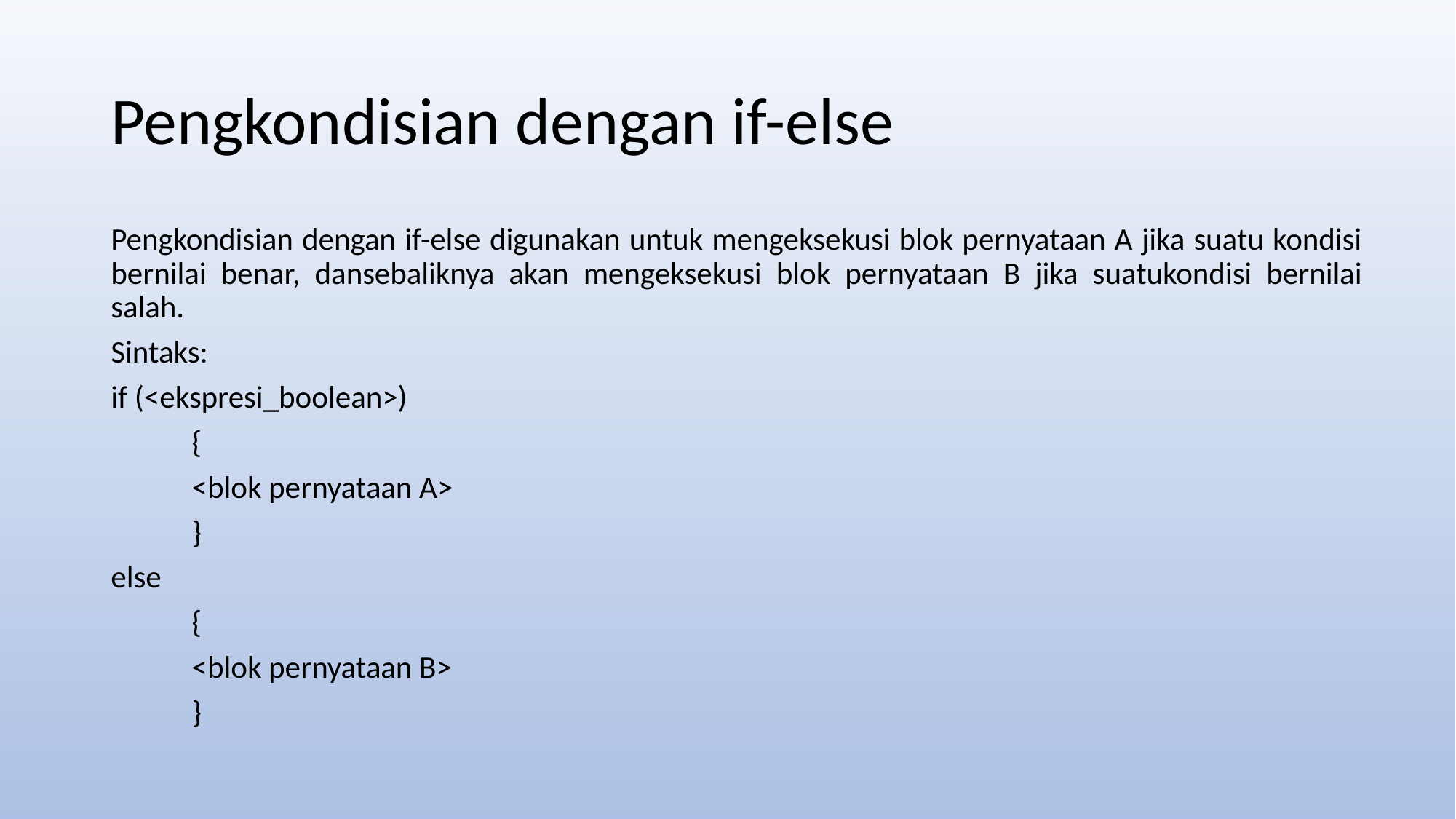

# Pengkondisian dengan if-else
Pengkondisian dengan if-else digunakan untuk mengeksekusi blok pernyataan A jika suatu kondisi bernilai benar, dansebaliknya akan mengeksekusi blok pernyataan B jika suatukondisi bernilai salah.
Sintaks:
if (<ekspresi_boolean>)
	{
	<blok pernyataan A>
	}
else
	{
	<blok pernyataan B>
	}